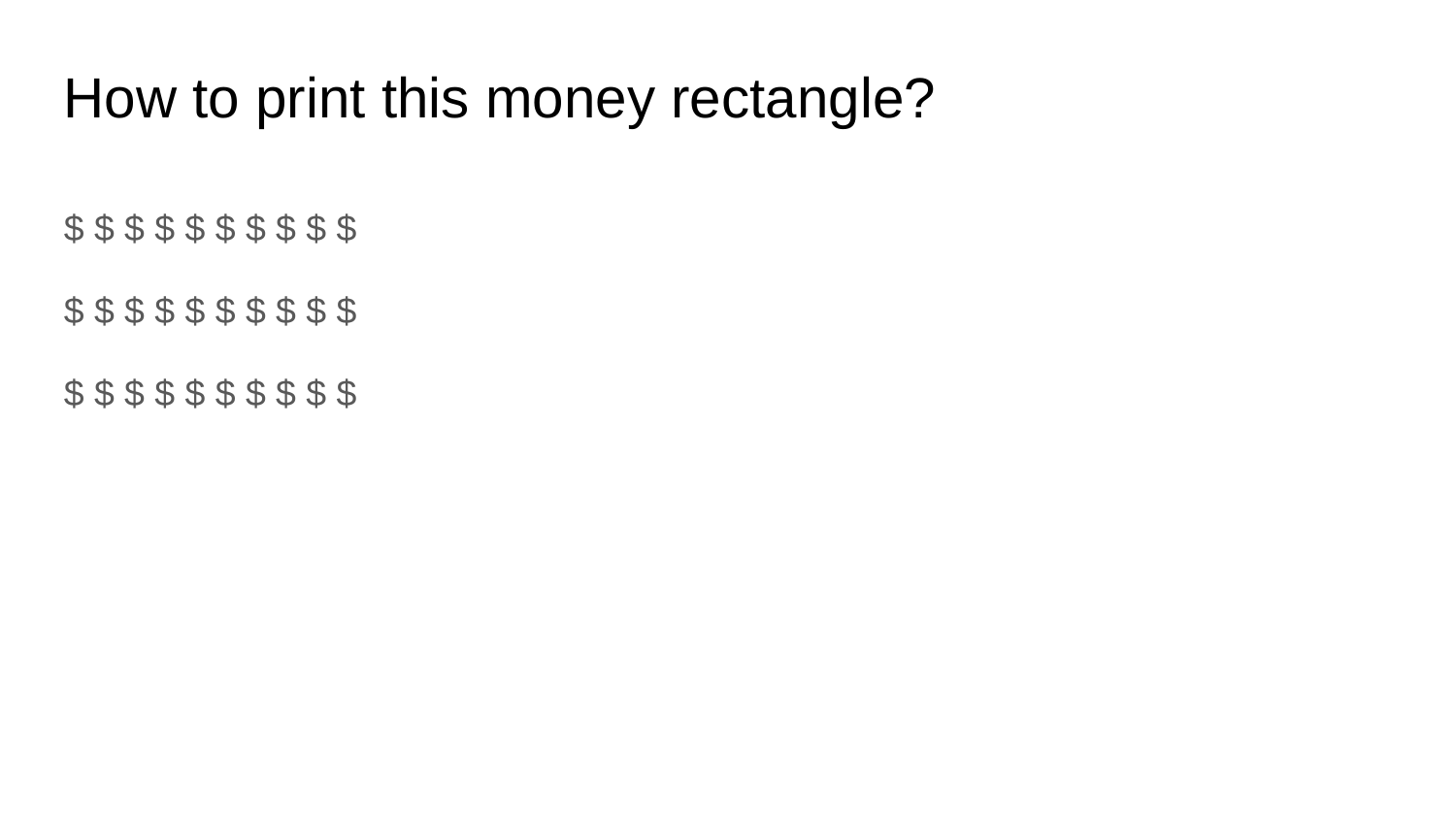

How to print this money rectangle?
$ $ $ $ $ $ $ $ $ $
$ $ $ $ $ $ $ $ $ $
$ $ $ $ $ $ $ $ $ $